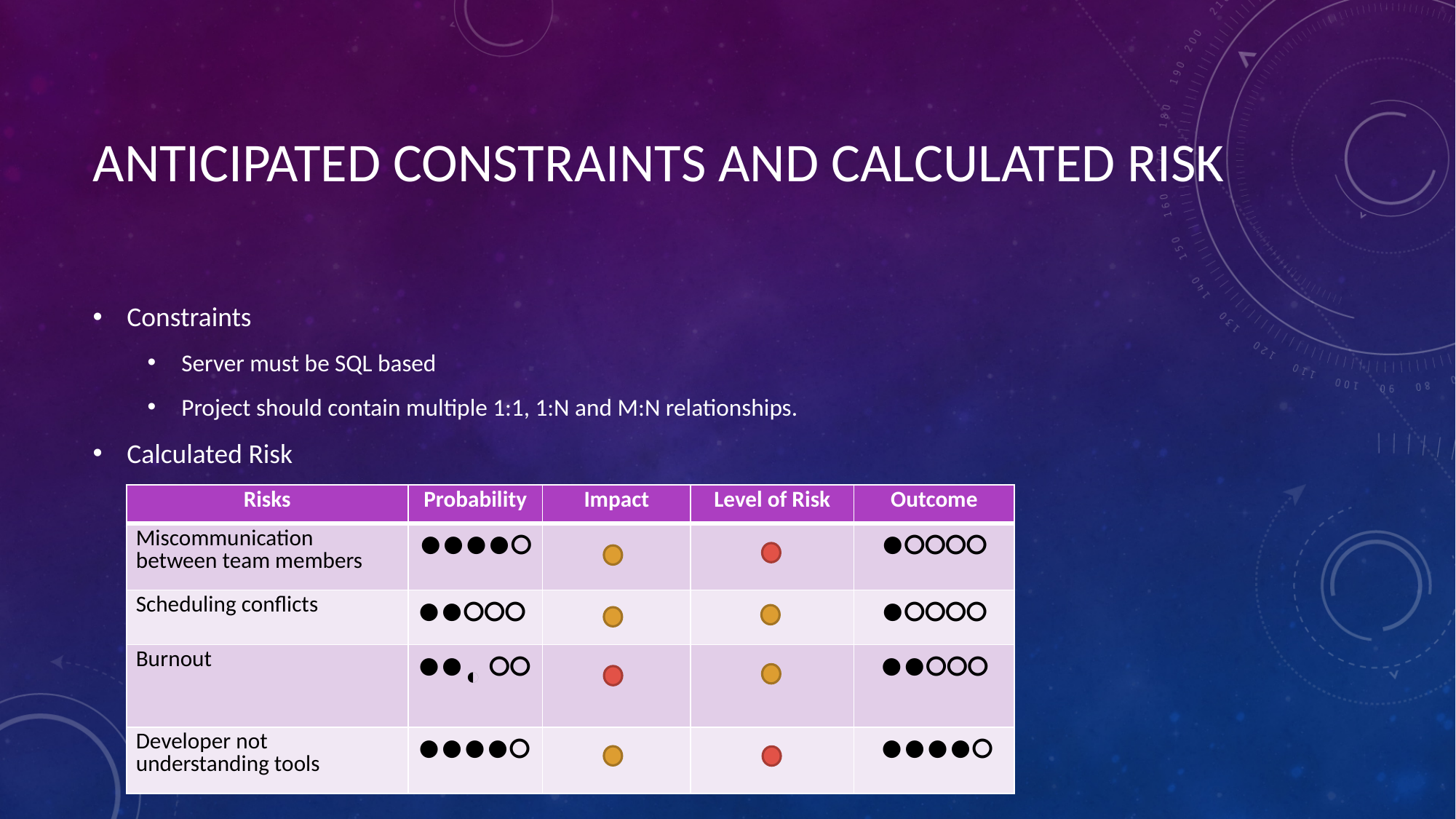

# Anticipated constraints and Calculated Risk
Constraints
Server must be SQL based
Project should contain multiple 1:1, 1:N and M:N relationships.
Calculated Risk

| Risks | Probability | Impact | Level of Risk | Outcome |
| --- | --- | --- | --- | --- |
| Miscommunication between team members | ●●●●○ |  |  | ●○○○○ |
| Scheduling conflicts | ●●○○○ |  |  | ●○○○○ |
| Burnout | ●● ○○ |  |  | ●●○○○ |
| Developer not understanding tools | ●●●●○ |  |  | ●●●●○ |

◐